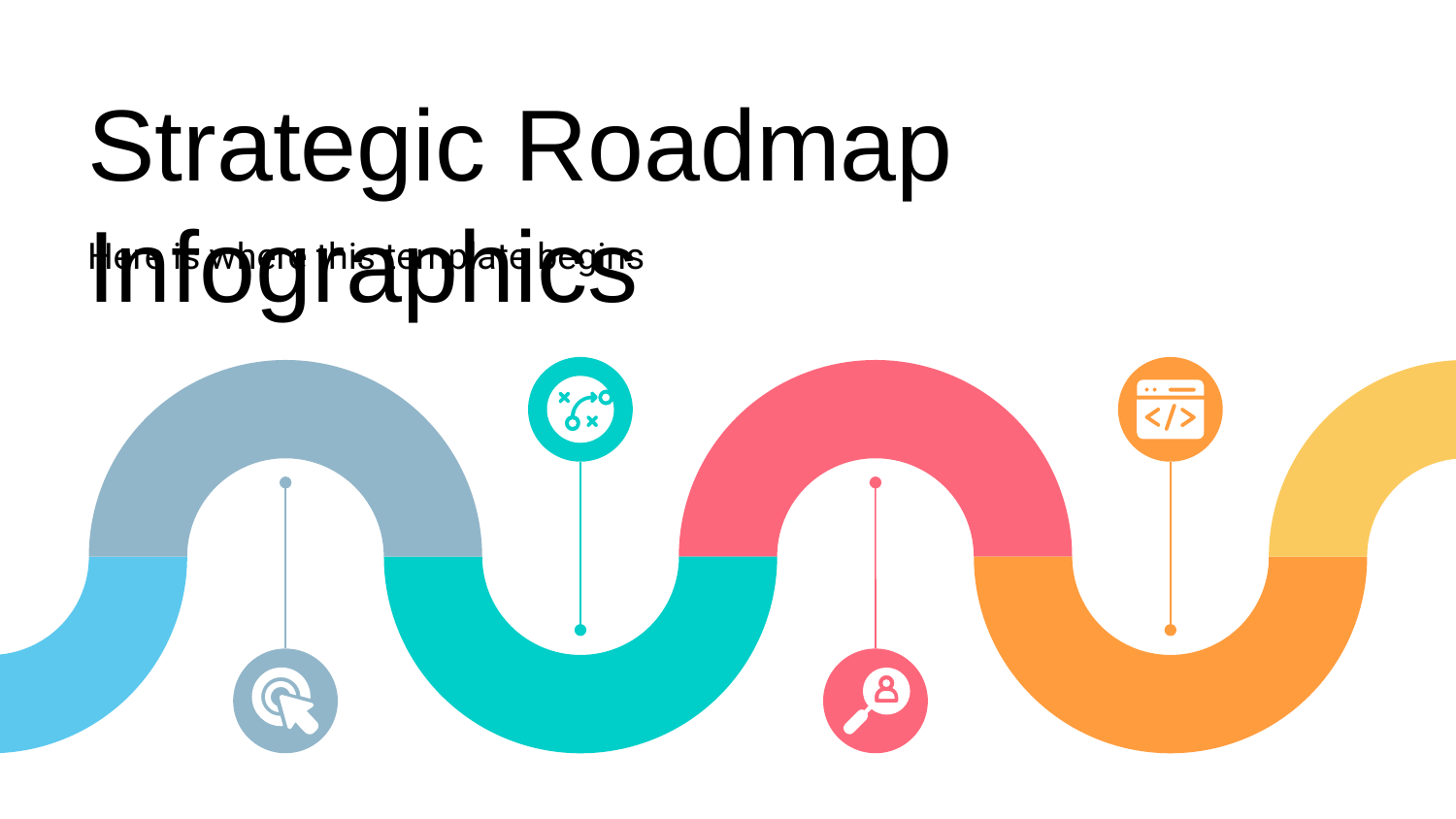

# Strategic Roadmap Infographics
Here is where this template begins